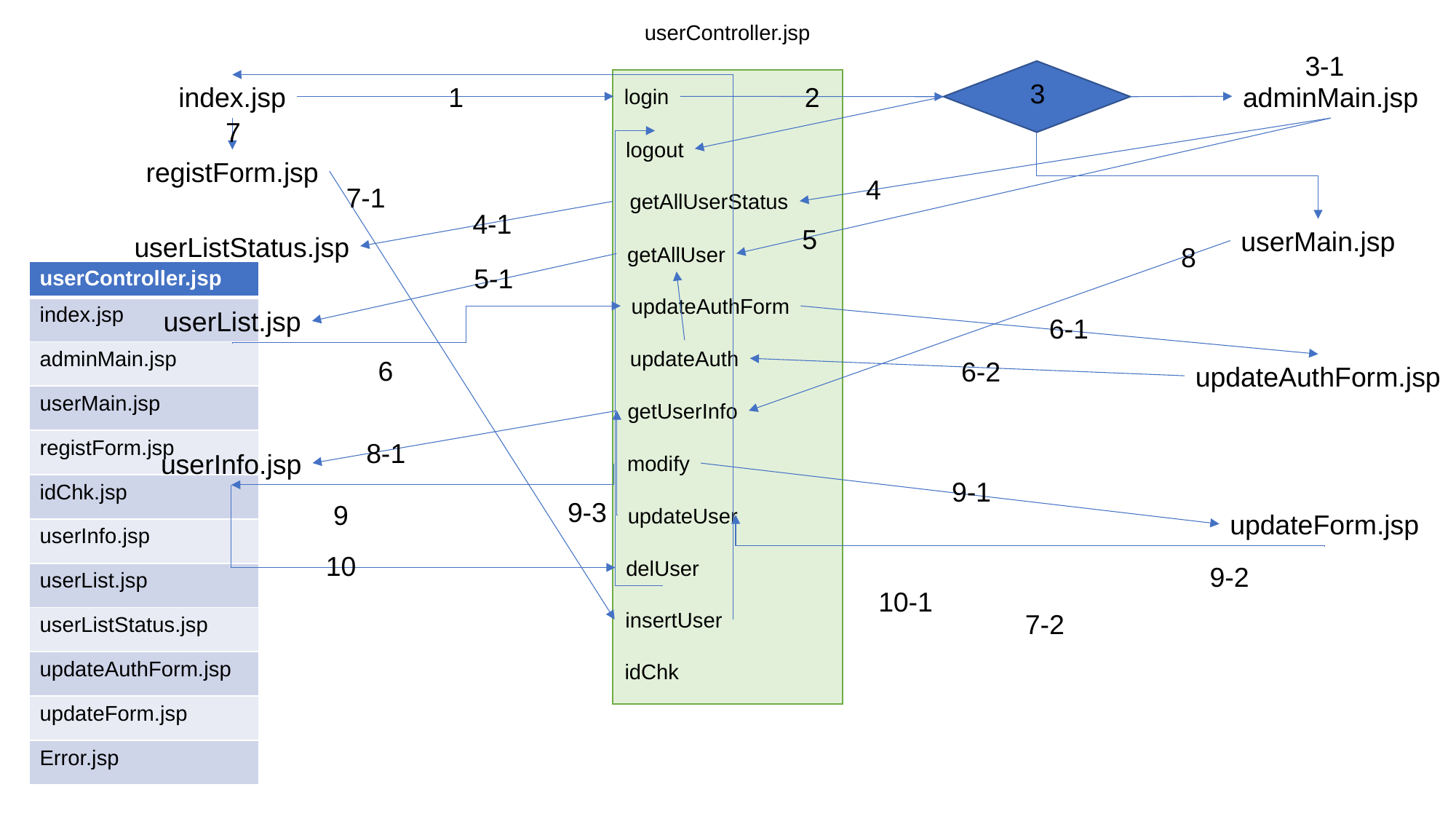

userController.jsp
3-1

login
logout
getAllUserStatus
getAllUser
updateAuthForm
updateAuth
getUserInfo
modify
updateUser
delUser
insertUser
idChk
3
1
index.jsp
2
adminMain.jsp
7
registForm.jsp
4
7-1
4-1
5
userMain.jsp
userListStatus.jsp
8
5-1
| userController.jsp |
| --- |
| index.jsp |
| adminMain.jsp |
| userMain.jsp |
| registForm.jsp |
| idChk.jsp |
| userInfo.jsp |
| userList.jsp |
| userListStatus.jsp |
| updateAuthForm.jsp |
| updateForm.jsp |
| Error.jsp |
userList.jsp
6-1
6
6-2
updateAuthForm.jsp
8-1
userInfo.jsp
9-1
9-3
9
updateForm.jsp
10
9-2
10-1
7-2